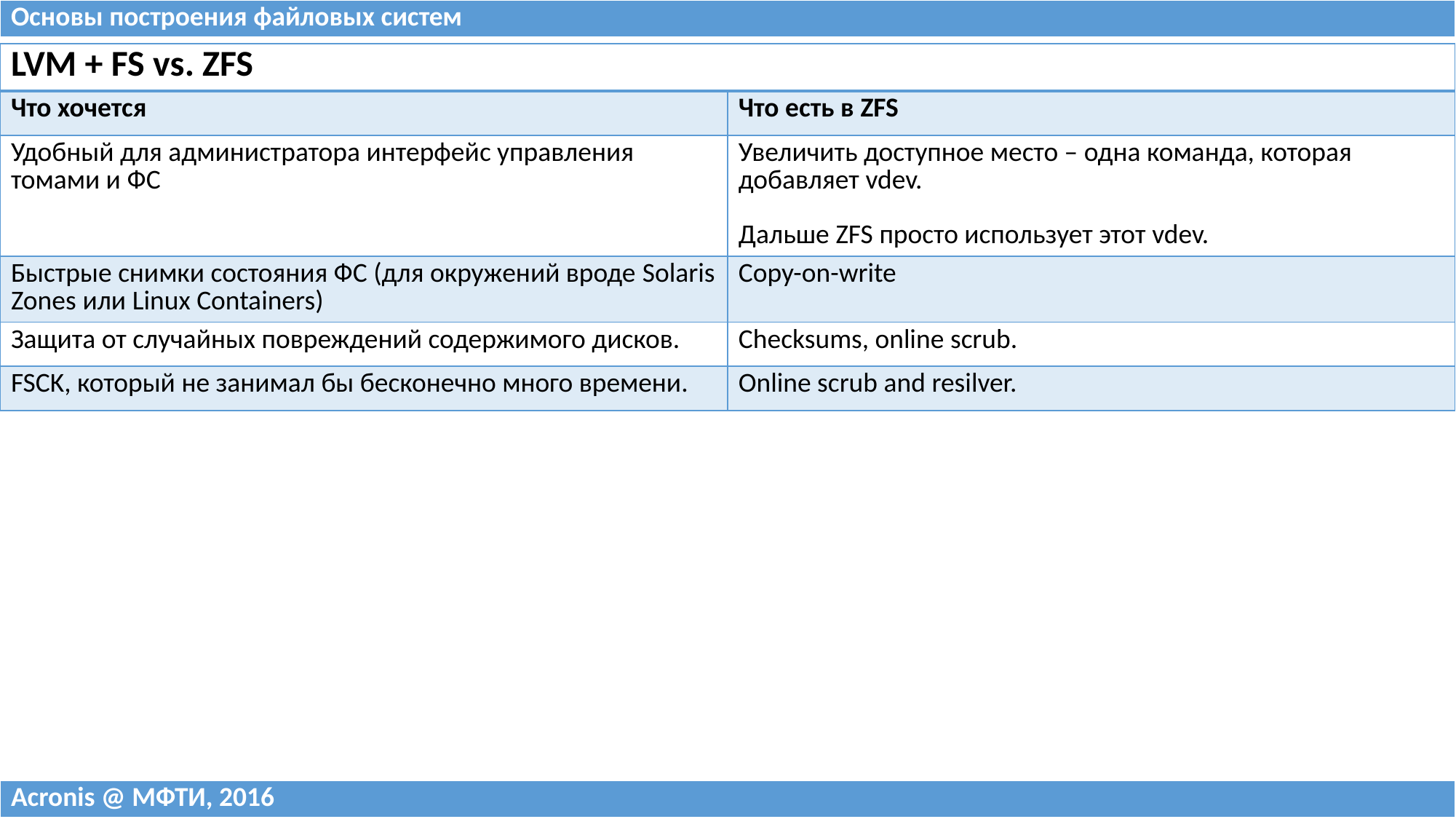

| Основы построения файловых систем |
| --- |
| LVM + FS vs. ZFS |  |
| --- | --- |
| Что хочется | Что есть в ZFS |
| Удобный для администратора интерфейс управления томами и ФС | Увеличить доступное место – одна команда, которая добавляет vdev. Дальше ZFS просто использует этот vdev. |
| Быстрые снимки состояния ФС (для окружений вроде Solaris Zones или Linux Containers) | Copy-on-write |
| Защита от случайных повреждений содержимого дисков. | Checksums, online scrub. |
| FSCK, который не занимал бы бесконечно много времени. | Online scrub and resilver. |
| Acronis @ МФТИ, 2016 |
| --- |